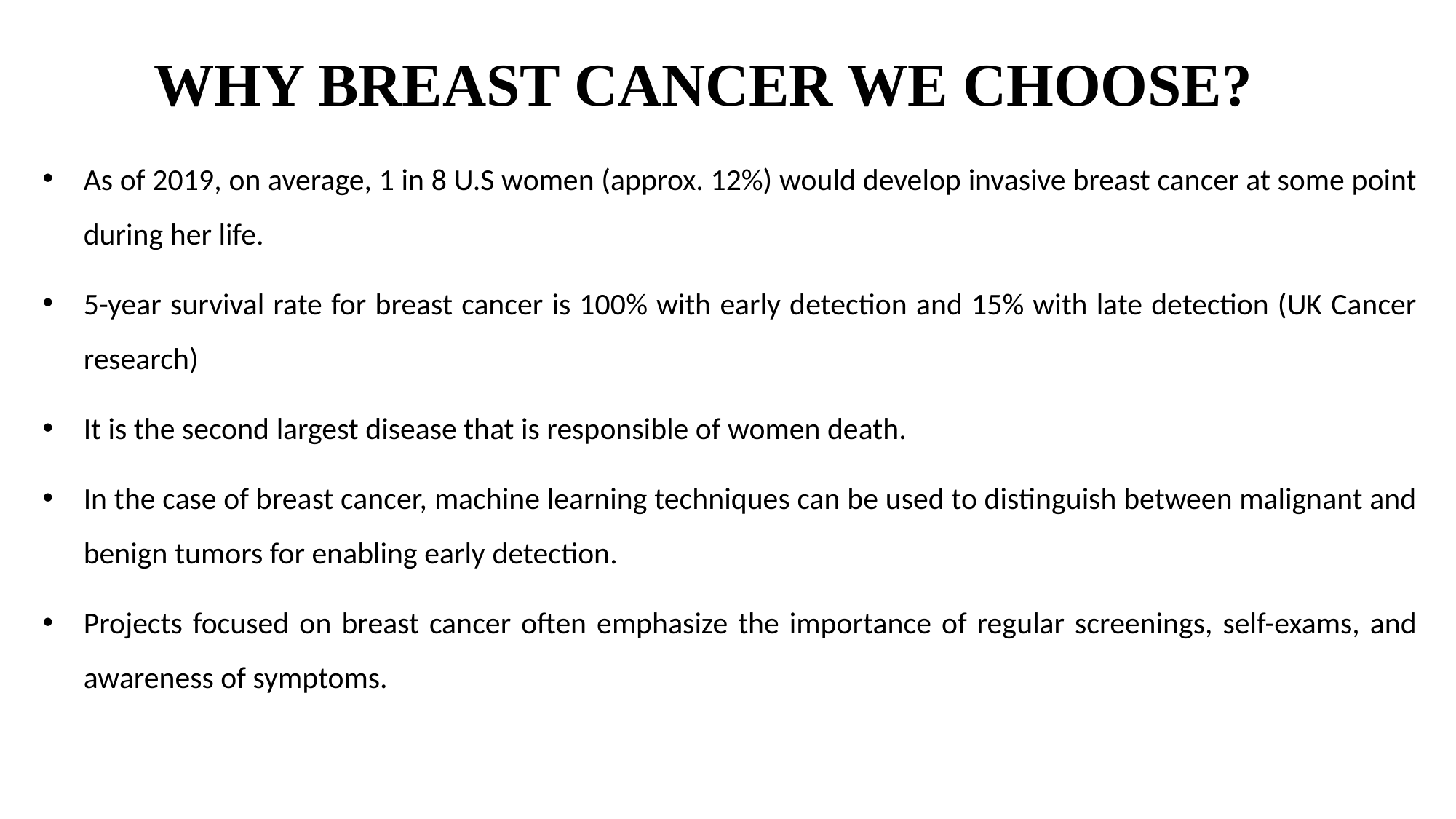

# WHY BREAST CANCER WE CHOOSE?
As of 2019, on average, 1 in 8 U.S women (approx. 12%) would develop invasive breast cancer at some point during her life.
5-year survival rate for breast cancer is 100% with early detection and 15% with late detection (UK Cancer research)
It is the second largest disease that is responsible of women death.
In the case of breast cancer, machine learning techniques can be used to distinguish between malignant and benign tumors for enabling early detection.
Projects focused on breast cancer often emphasize the importance of regular screenings, self-exams, and awareness of symptoms.